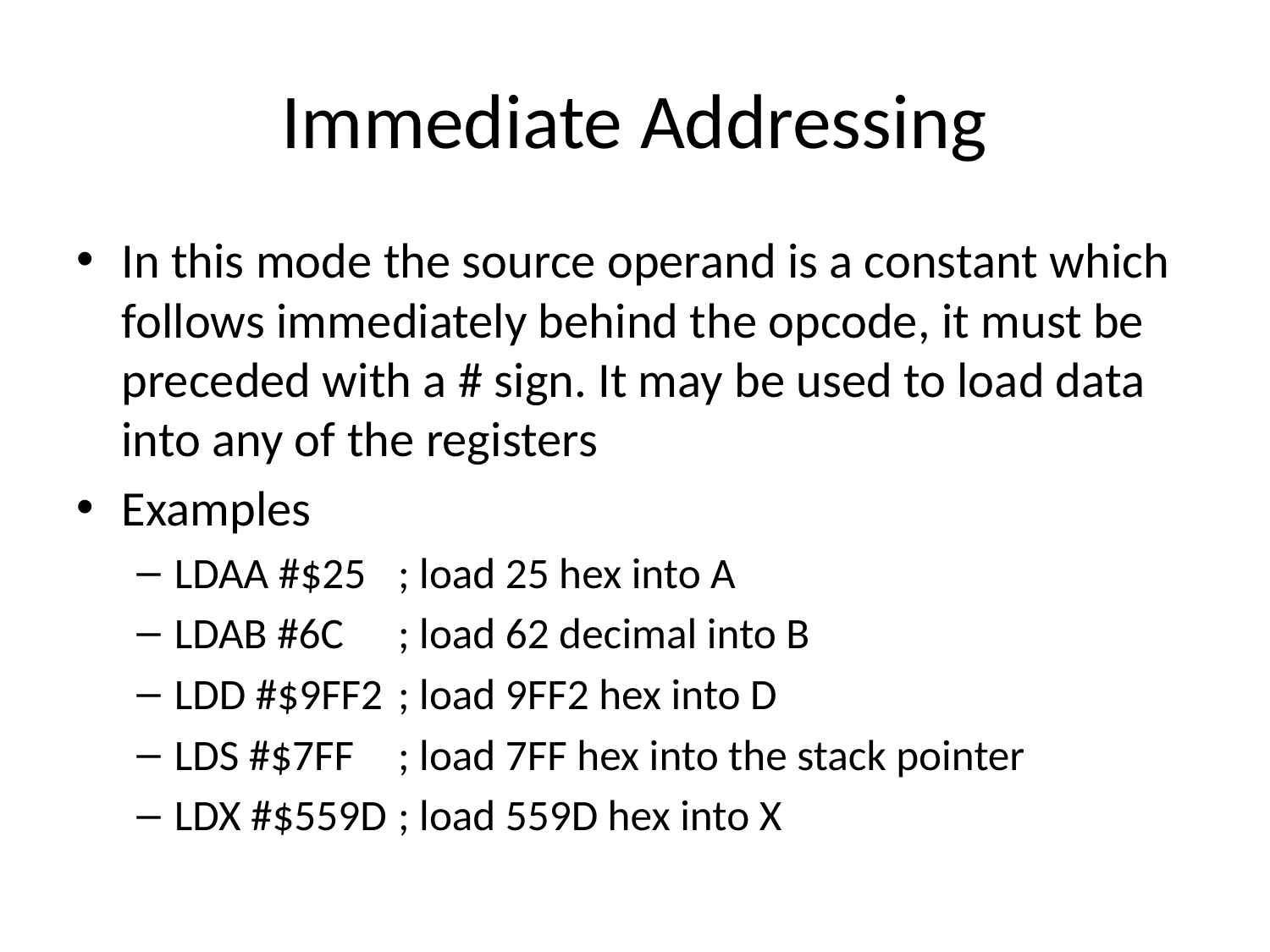

# Immediate Addressing
In this mode the source operand is a constant which follows immediately behind the opcode, it must be preceded with a # sign. It may be used to load data into any of the registers
Examples
LDAA #$25	; load 25 hex into A
LDAB #6C	; load 62 decimal into B
LDD #$9FF2	; load 9FF2 hex into D
LDS #$7FF	; load 7FF hex into the stack pointer
LDX #$559D	; load 559D hex into X